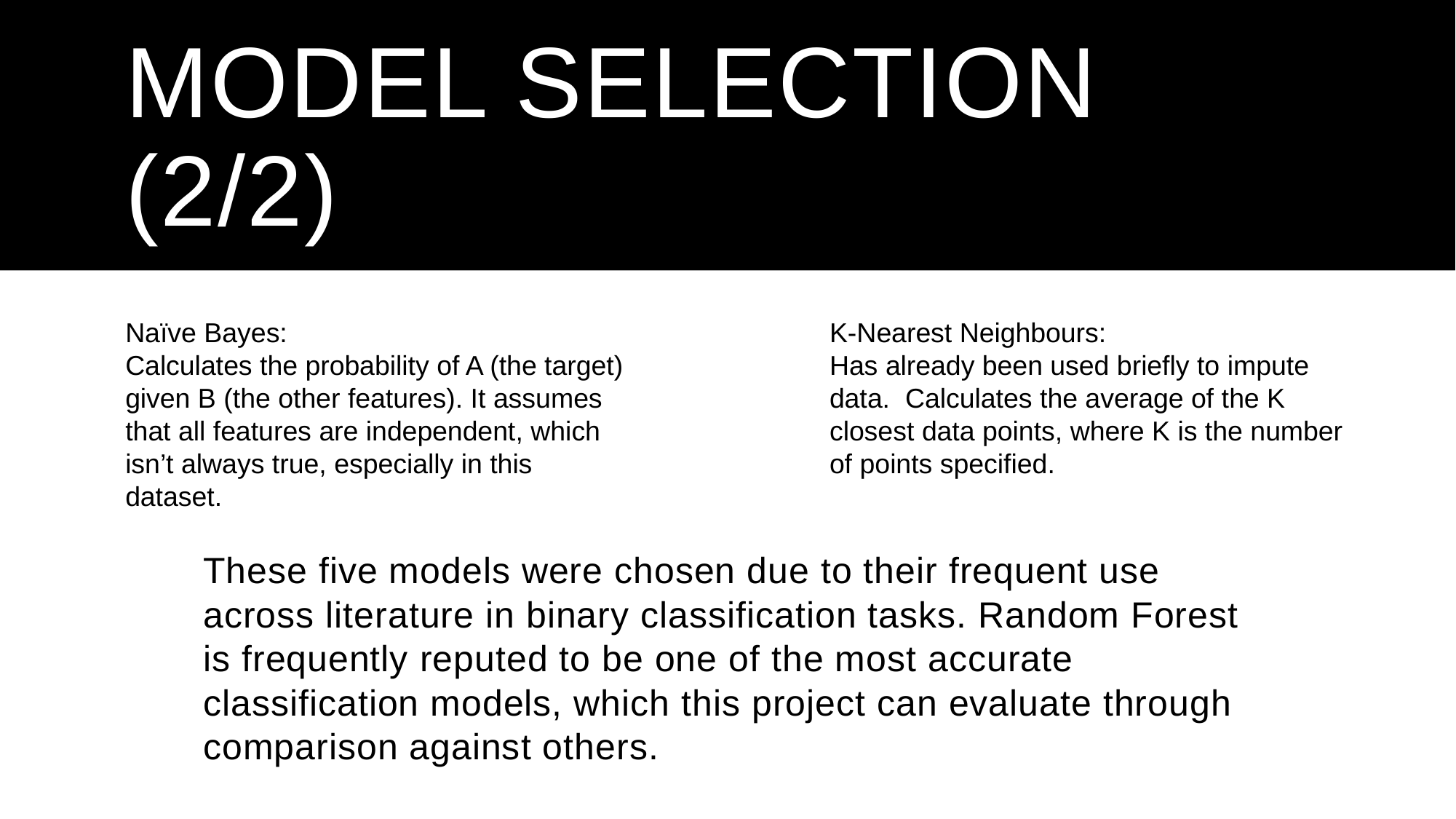

# Model selection (2/2)
Naïve Bayes:
Calculates the probability of A (the target) given B (the other features). It assumes that all features are independent, which isn’t always true, especially in this dataset.
K-Nearest Neighbours:
Has already been used briefly to impute data.  Calculates the average of the K closest data points, where K is the number of points specified.
These five models were chosen due to their frequent use across literature in binary classification tasks. Random Forest is frequently reputed to be one of the most accurate classification models, which this project can evaluate through comparison against others.